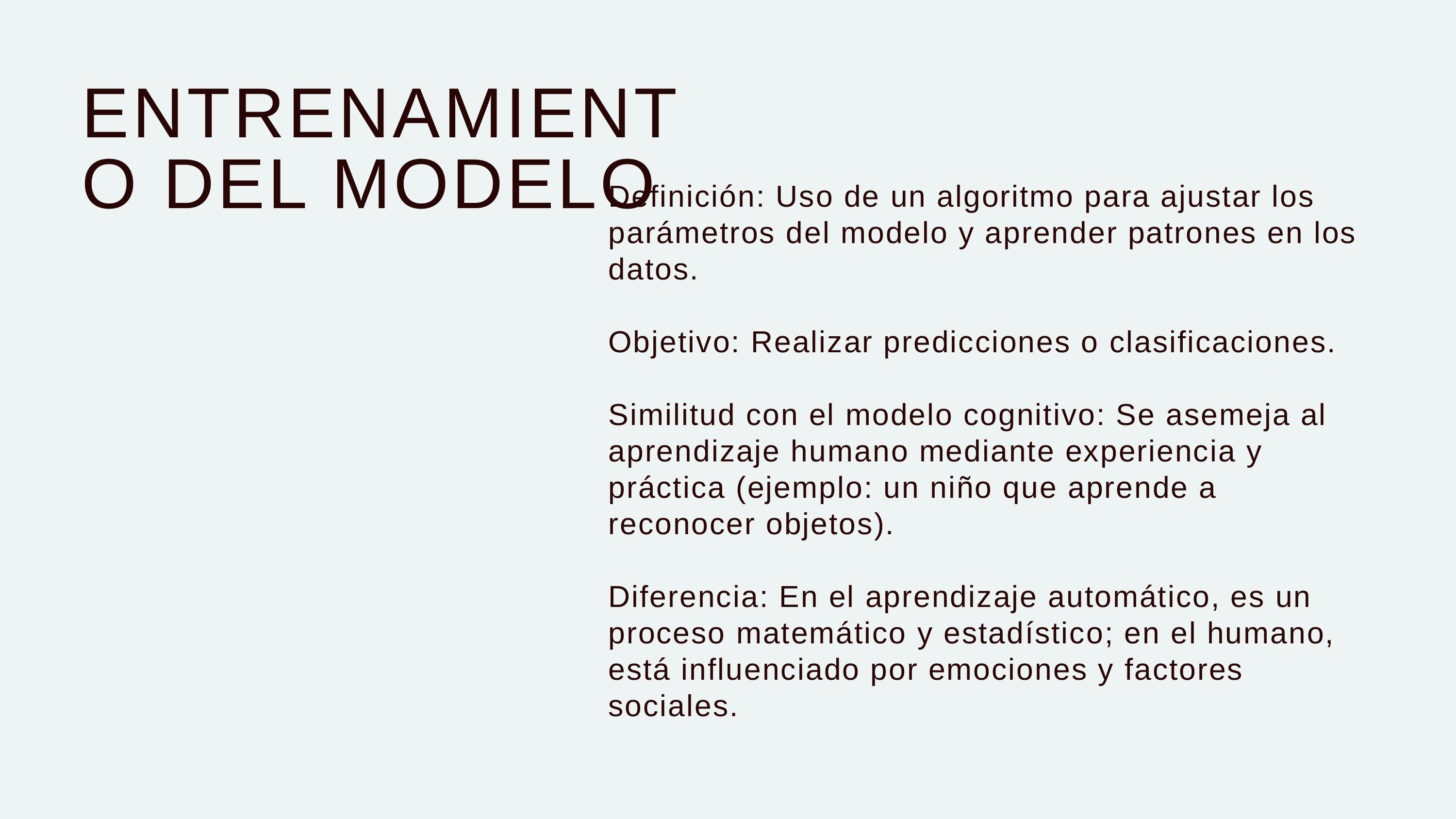

ENTRENAMIENTO DEL MODELO
Definición: Uso de un algoritmo para ajustar los parámetros del modelo y aprender patrones en los datos.

Objetivo: Realizar predicciones o clasificaciones.

Similitud con el modelo cognitivo: Se asemeja al aprendizaje humano mediante experiencia y práctica (ejemplo: un niño que aprende a reconocer objetos).

Diferencia: En el aprendizaje automático, es un proceso matemático y estadístico; en el humano, está influenciado por emociones y factores sociales.